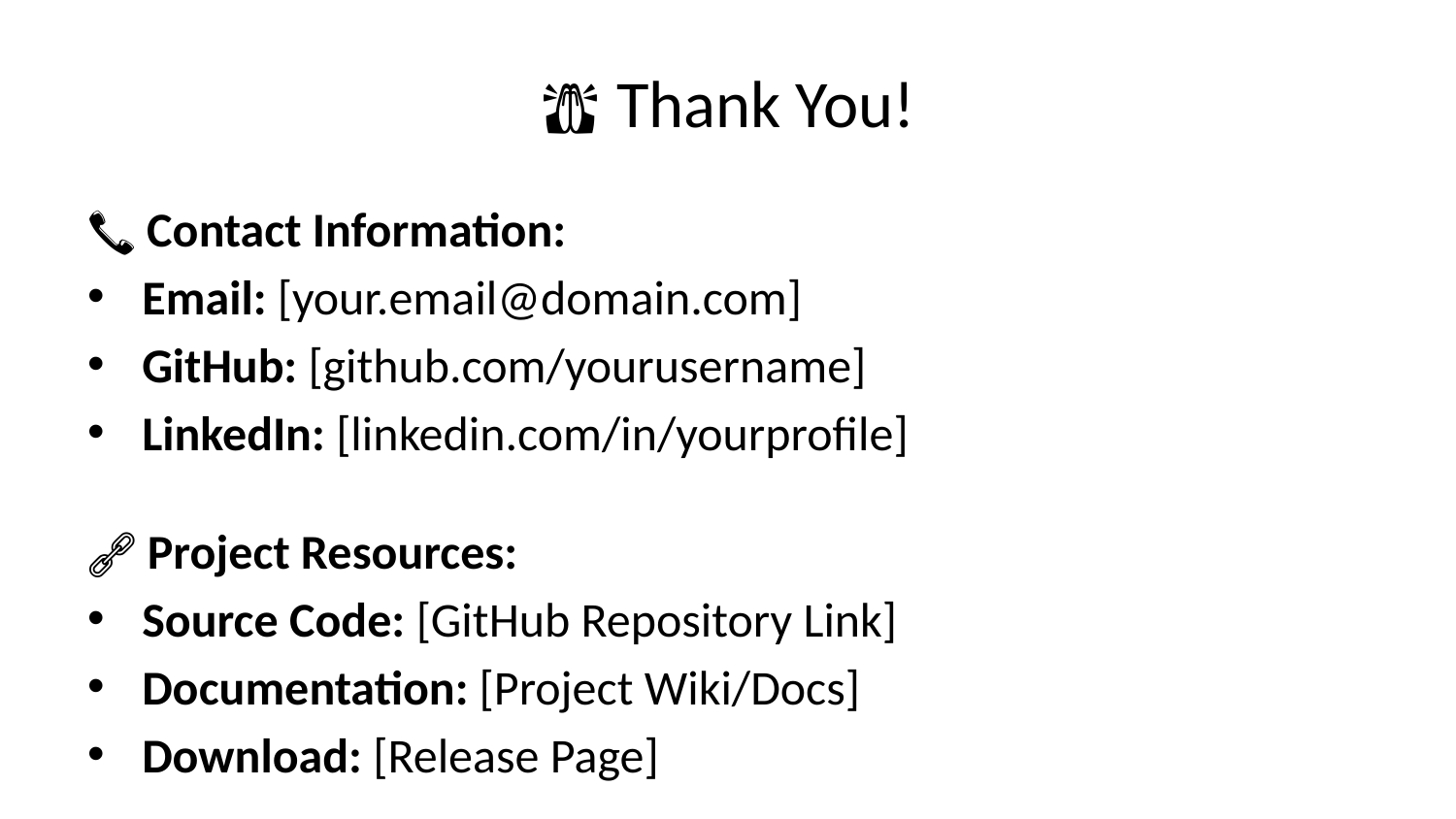

# 🙏 Thank You!
📞 Contact Information:
Email: [your.email@domain.com]
GitHub: [github.com/yourusername]
LinkedIn: [linkedin.com/in/yourprofile]
🔗 Project Resources:
Source Code: [GitHub Repository Link]
Documentation: [Project Wiki/Docs]
Download: [Release Page]
🎯 Next Steps:
Try the application yourself
Contribute to the project
Suggest new features
Report any issues
🌟 “Building bridges between GUI simplicity and terminal power”
[📸 PHOTO PLACEHOLDER: Professional contact slide with your photo and contact details]